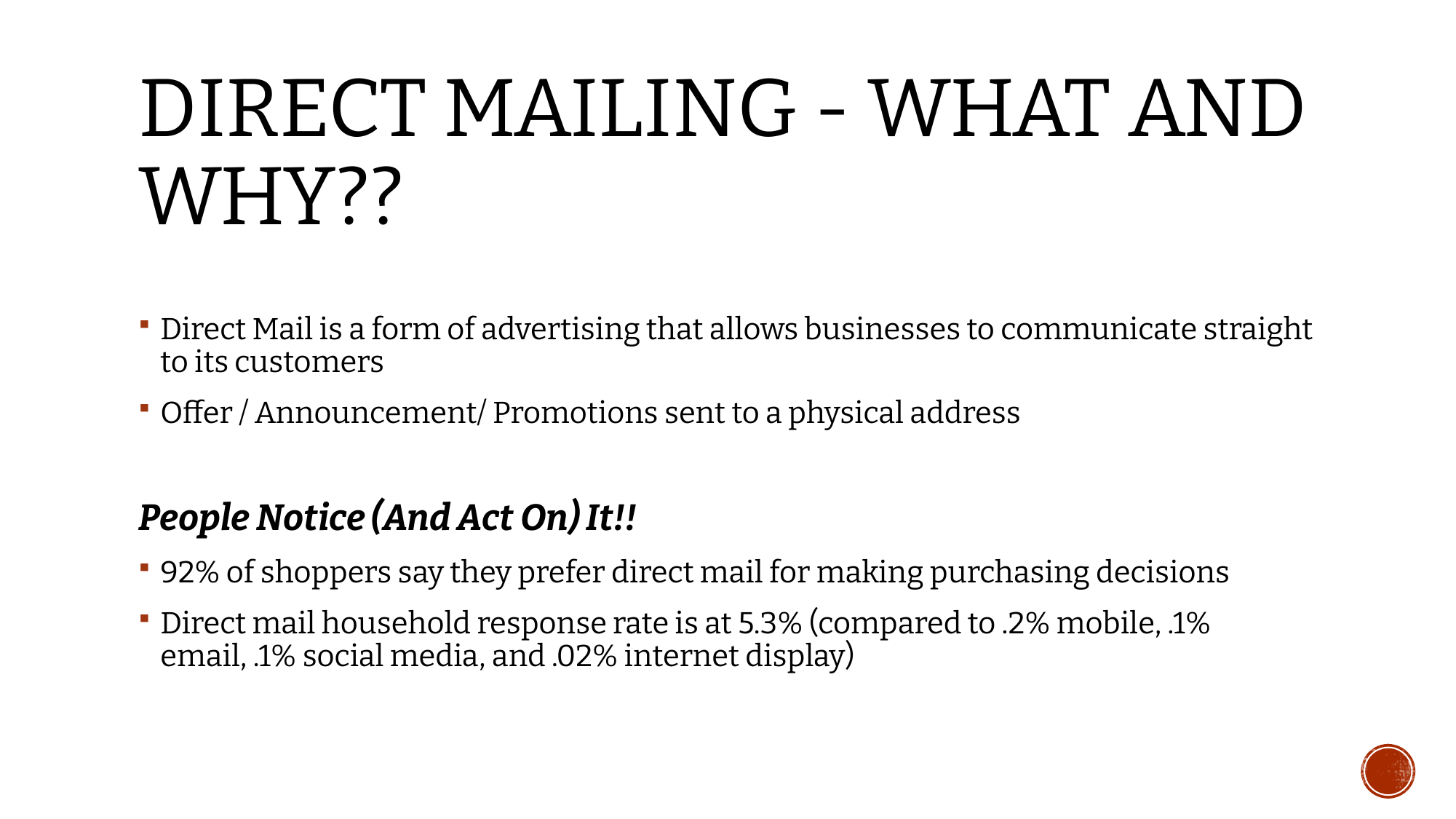

# DIRECT MAILING - What and Why??

Direct Mail is a form of advertising that allows businesses to communicate straight to its customers
Offer / Announcement/ Promotions sent to a physical address

People Notice (And Act On) It!!
92% of shoppers say they prefer direct mail for making purchasing decisions
Direct mail household response rate is at 5.3% (compared to .2% mobile, .1% email, .1% social media, and .02% internet display)